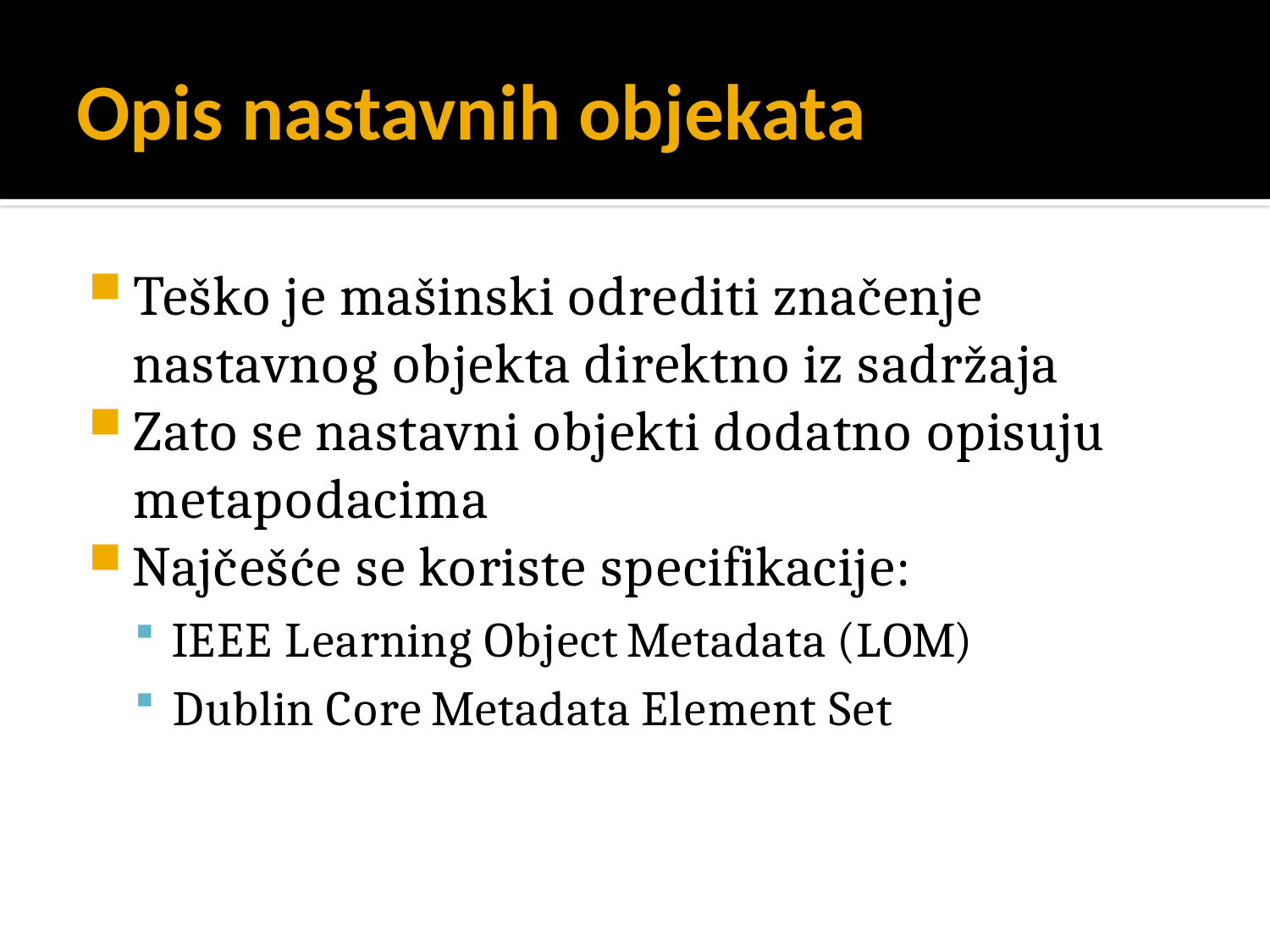

# Opis nastavnih objekata
Teško je mašinski odrediti značenje nastavnog objekta direktno iz sadržaja
Zato se nastavni objekti dodatno opisuju metapodacima
Najčešće se koriste specifikacije:
IEEE Learning Object Metadata (LOM)
Dublin Core Metadata Element Set